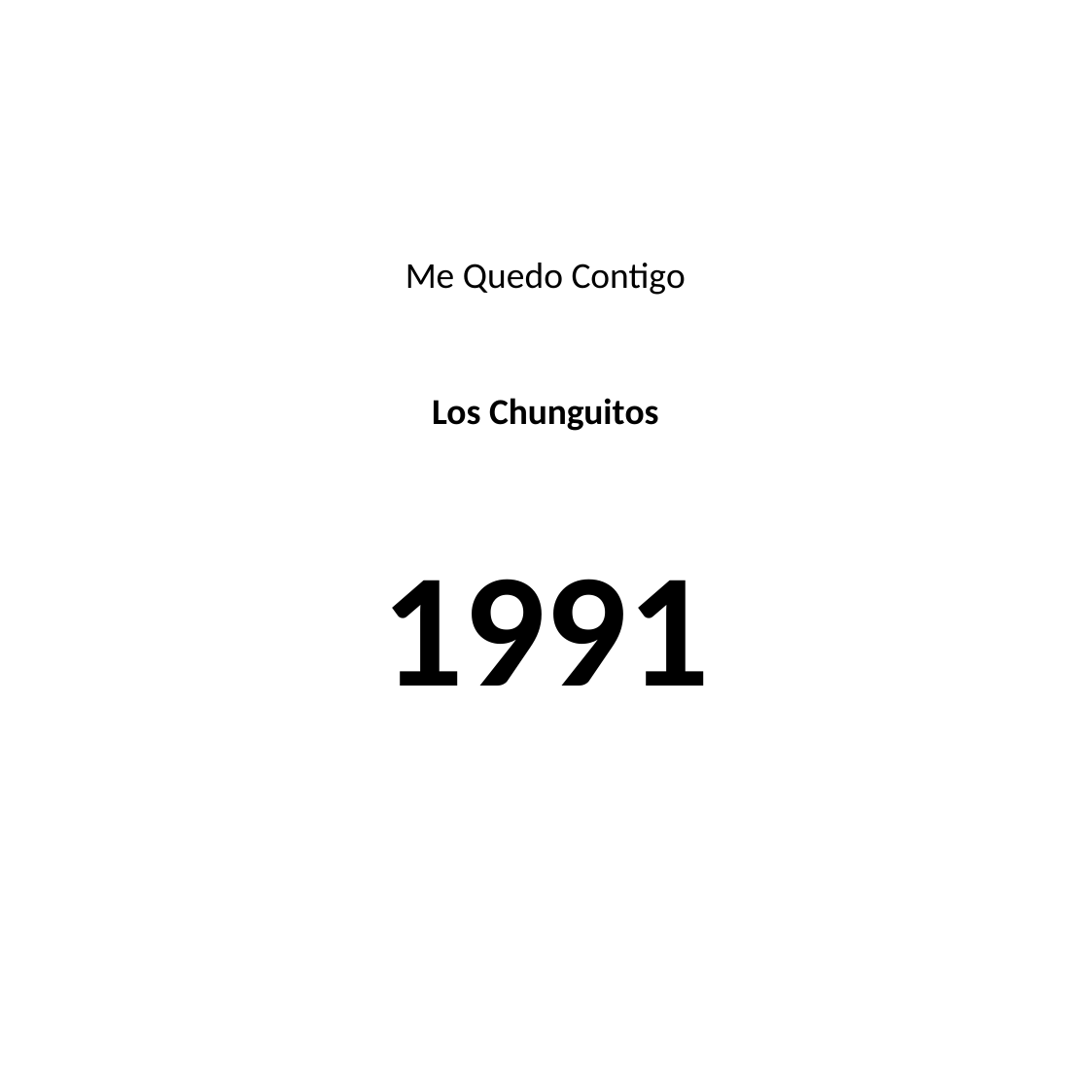

#

Me Quedo Contigo

Los Chunguitos

1991